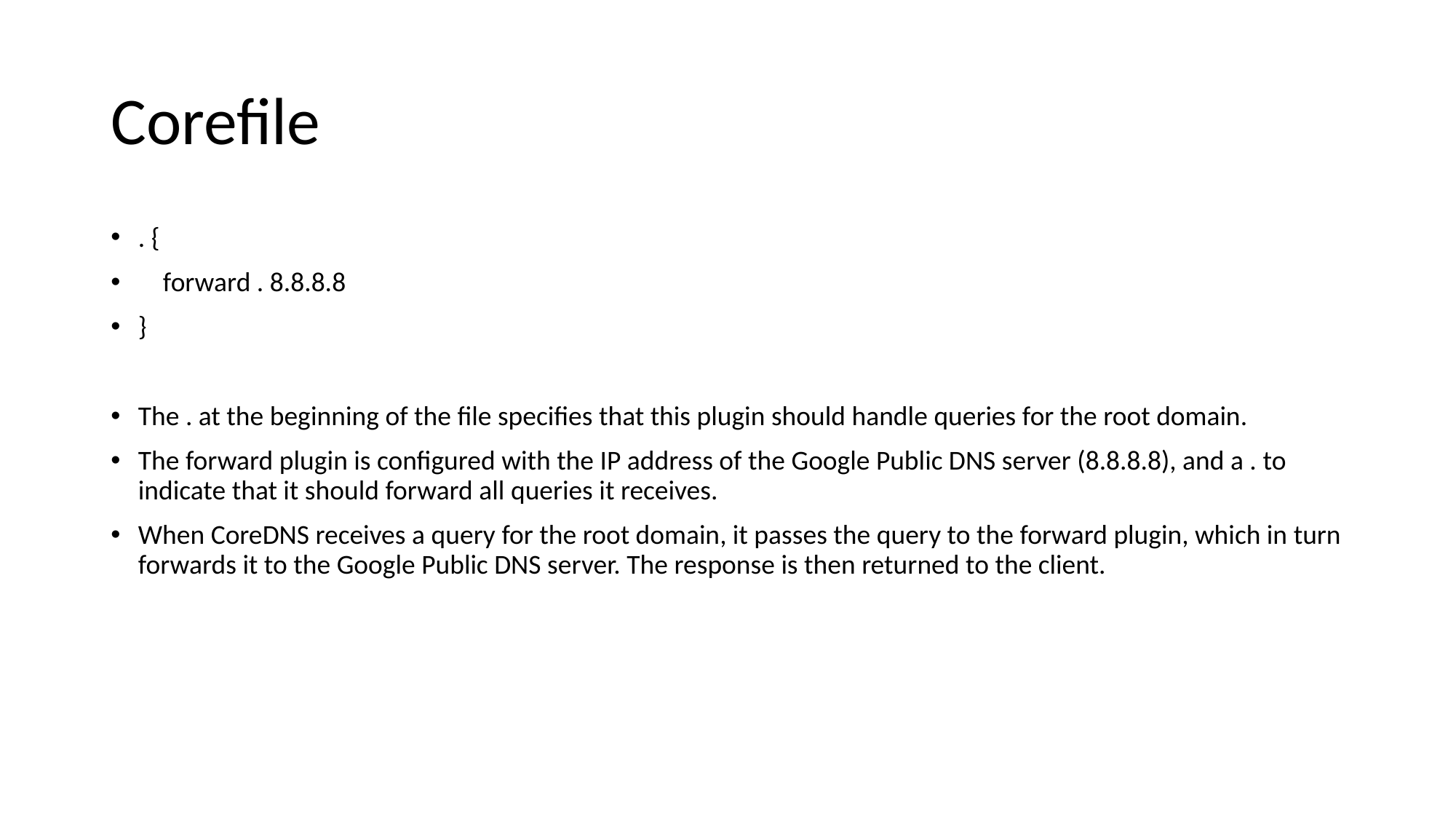

# Corefile
. {
    forward . 8.8.8.8
}

The . at the beginning of the file specifies that this plugin should handle queries for the root domain.
The forward plugin is configured with the IP address of the Google Public DNS server (8.8.8.8), and a . to indicate that it should forward all queries it receives.
When CoreDNS receives a query for the root domain, it passes the query to the forward plugin, which in turn forwards it to the Google Public DNS server. The response is then returned to the client.